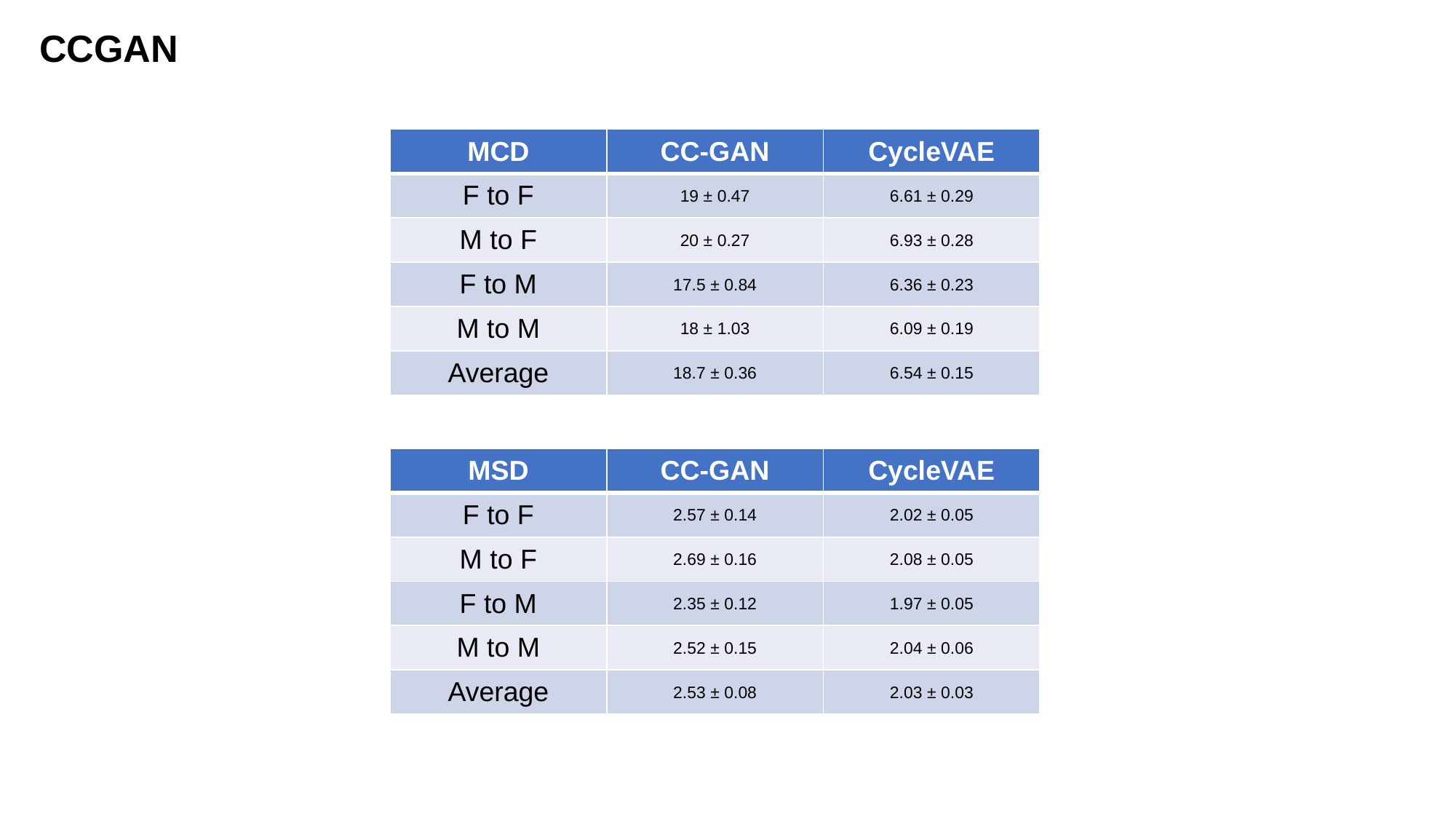

CCGAN
| MCD | CC-GAN | CycleVAE |
| --- | --- | --- |
| F to F | 19 ± 0.47 | 6.61 ± 0.29 |
| M to F | 20 ± 0.27 | 6.93 ± 0.28 |
| F to M | 17.5 ± 0.84 | 6.36 ± 0.23 |
| M to M | 18 ± 1.03 | 6.09 ± 0.19 |
| Average | 18.7 ± 0.36 | 6.54 ± 0.15 |
| MSD | CC-GAN | CycleVAE |
| --- | --- | --- |
| F to F | 2.57 ± 0.14 | 2.02 ± 0.05 |
| M to F | 2.69 ± 0.16 | 2.08 ± 0.05 |
| F to M | 2.35 ± 0.12 | 1.97 ± 0.05 |
| M to M | 2.52 ± 0.15 | 2.04 ± 0.06 |
| Average | 2.53 ± 0.08 | 2.03 ± 0.03 |